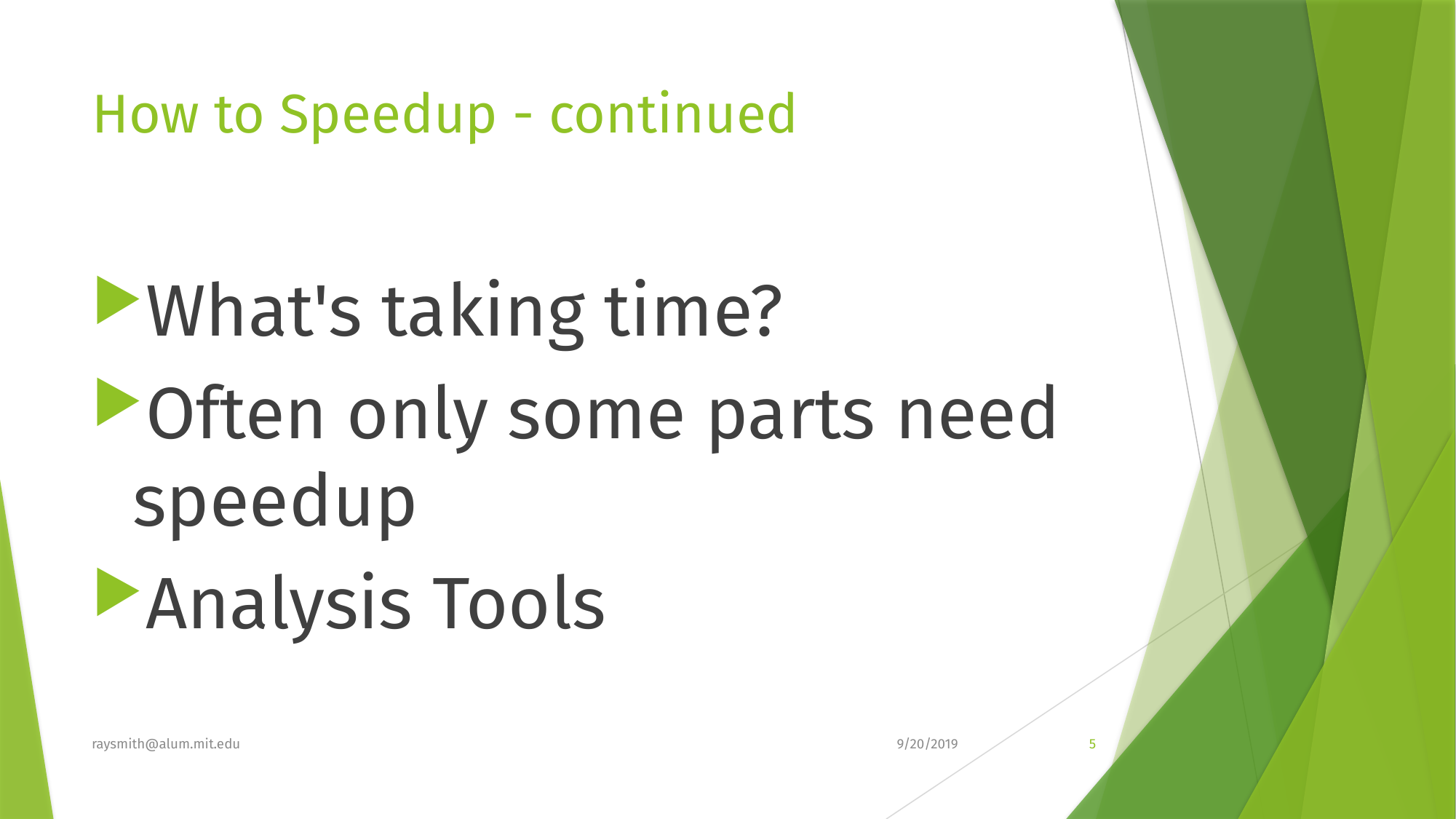

# How to Speedup - continued
What's taking time?
Often only some parts need speedup
Analysis Tools

raysmith@alum.mit.edu
9/20/2019
5